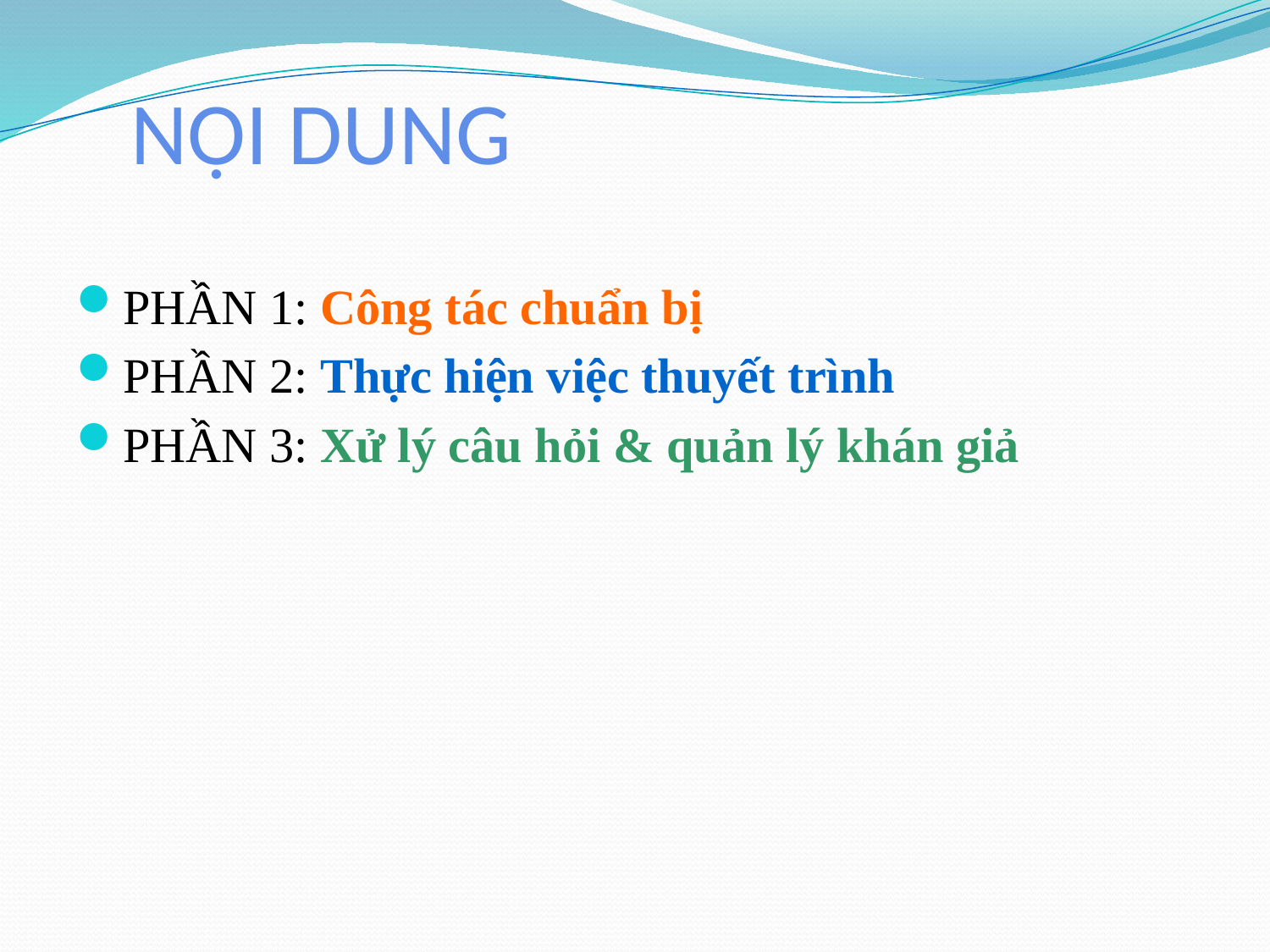

# NỘI DUNG
PHẦN 1: Công tác chuẩn bị
PHẦN 2: Thực hiện việc thuyết trình
PHẦN 3: Xử lý câu hỏi & quản lý khán giả